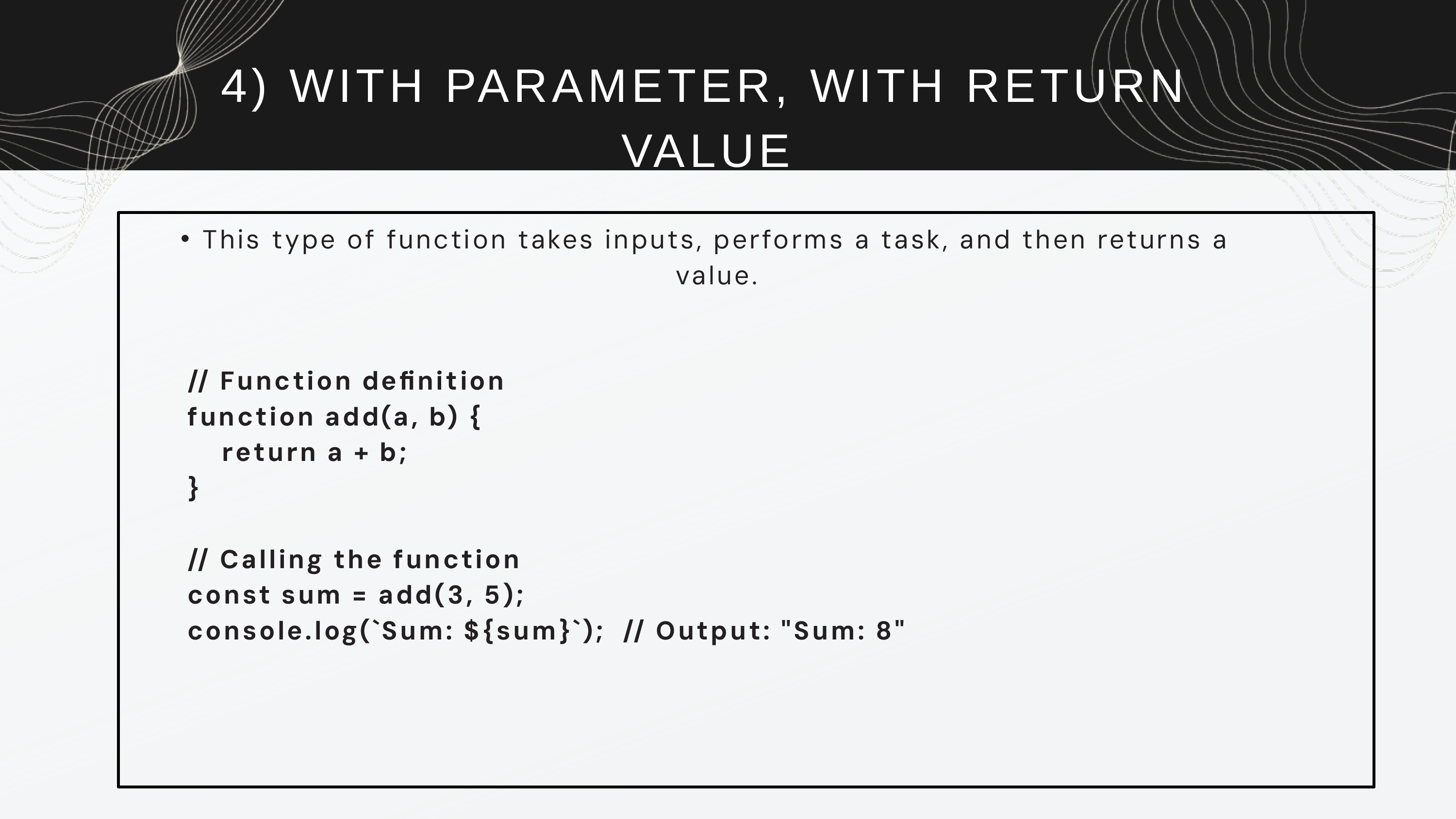

4) WITH PARAMETER, WITH RETURN VALUE

This type of function takes inputs, performs a task, and then returns a value.
// Function definition
function add(a, b) {
    return a + b;
}

// Calling the function
const sum = add(3, 5);
console.log(`Sum: ${sum}`);  // Output: "Sum: 8"